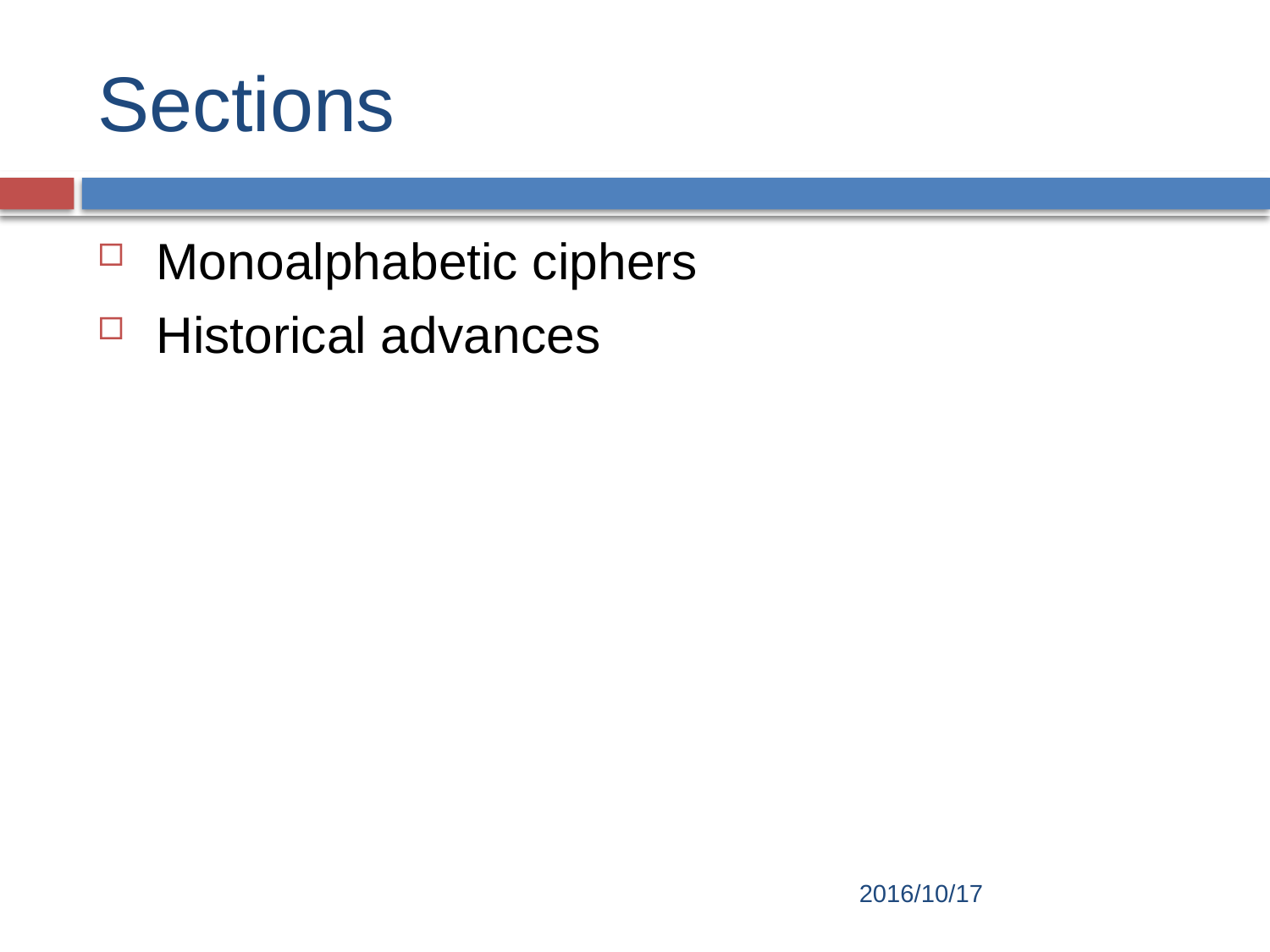

# Sections
 Monoalphabetic ciphers
 Historical advances

2016/10/17